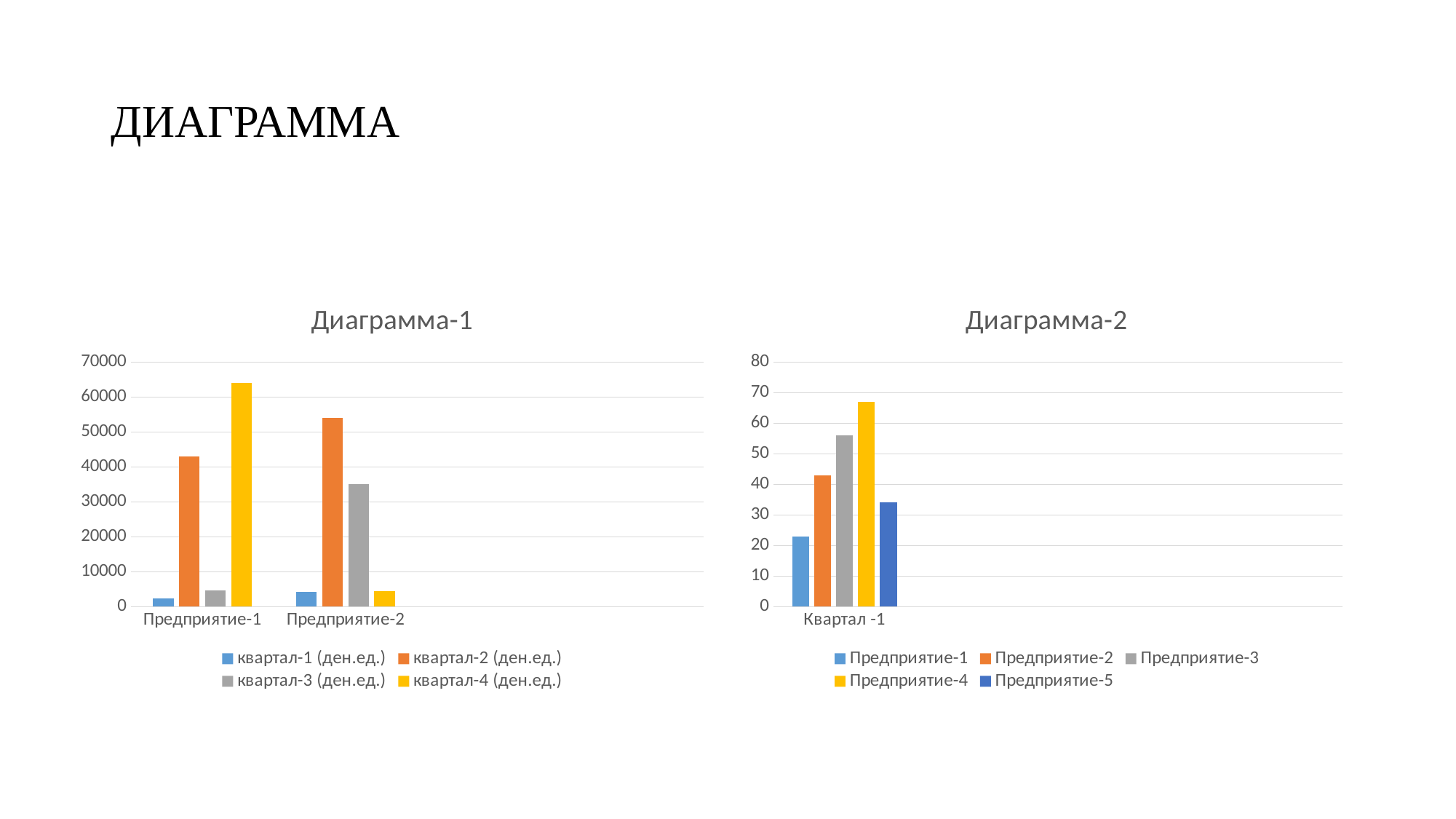

# ДИАГРАММА

### Chart: Диаграмма-1

| Category | квартал-1 (ден.ед.) | квартал-2 (ден.ед.) | квартал-3 (ден.ед.) | квартал-4 (ден.ед.) |
|---|---|---|---|---|
| Предприятие-1 | 2300.0 | 43000.0 | 4600.0 | 64000.0 |
| Предприятие-2 | 4300.0 | 54000.0 | 35000.0 | 4500.0 |

### Chart: Диаграмма-2

| Category | Предприятие-1 | Предприятие-2 | Предприятие-3 | Предприятие-4 | Предприятие-5 |
|---|---|---|---|---|---|
| Квартал -1 | 23.0 | 43.0 | 56.0 | 67.0 | 34.0 |